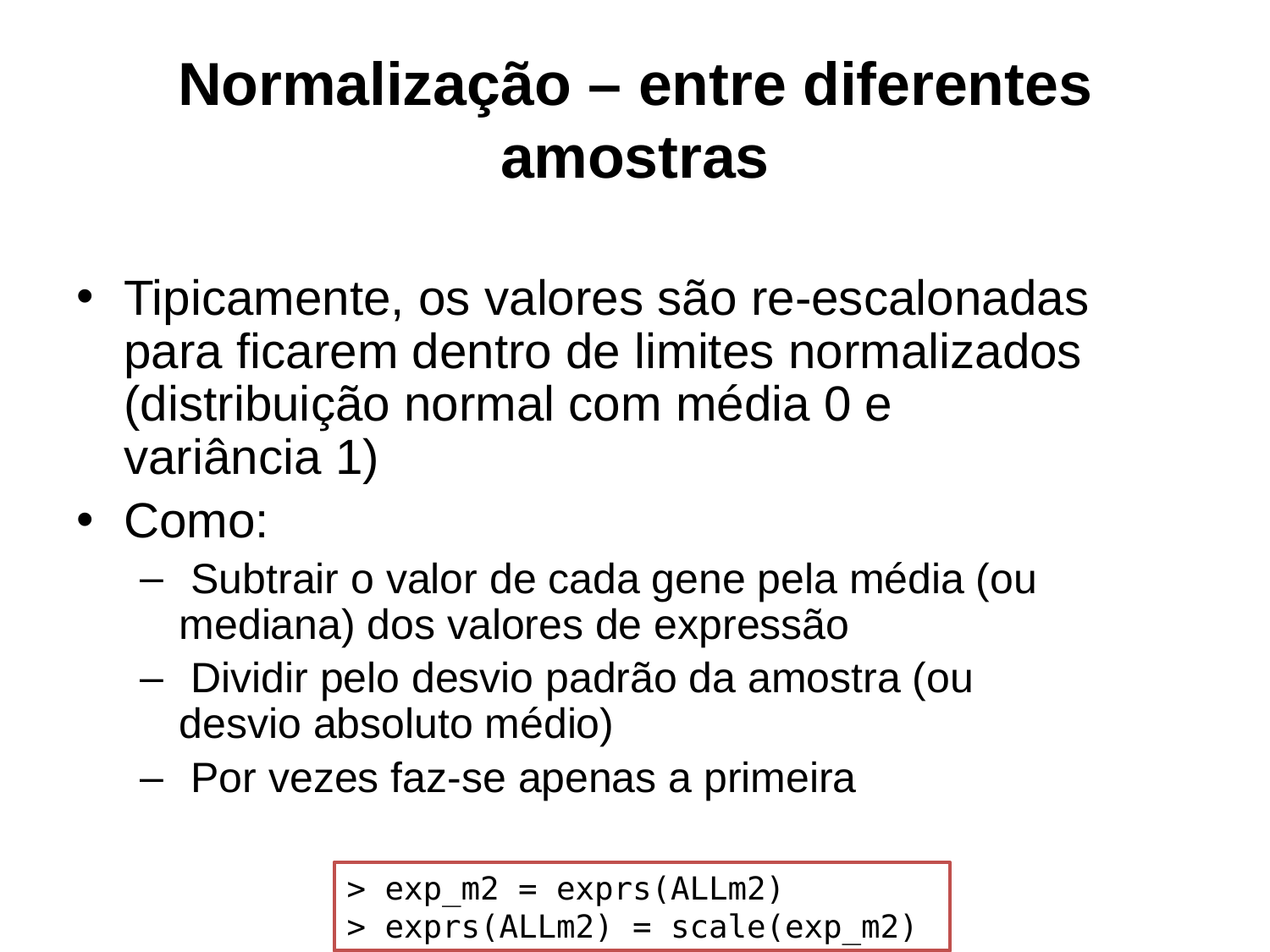

# Normalização – entre diferentes amostras
Tipicamente, os valores são re-escalonadas para ficarem dentro de limites normalizados (distribuição normal com média 0 e variância 1)
Como:
 Subtrair o valor de cada gene pela média (ou mediana) dos valores de expressão
 Dividir pelo desvio padrão da amostra (ou desvio absoluto médio)
 Por vezes faz-se apenas a primeira
> exp_m2 = exprs(ALLm2)
> exprs(ALLm2) = scale(exp_m2)